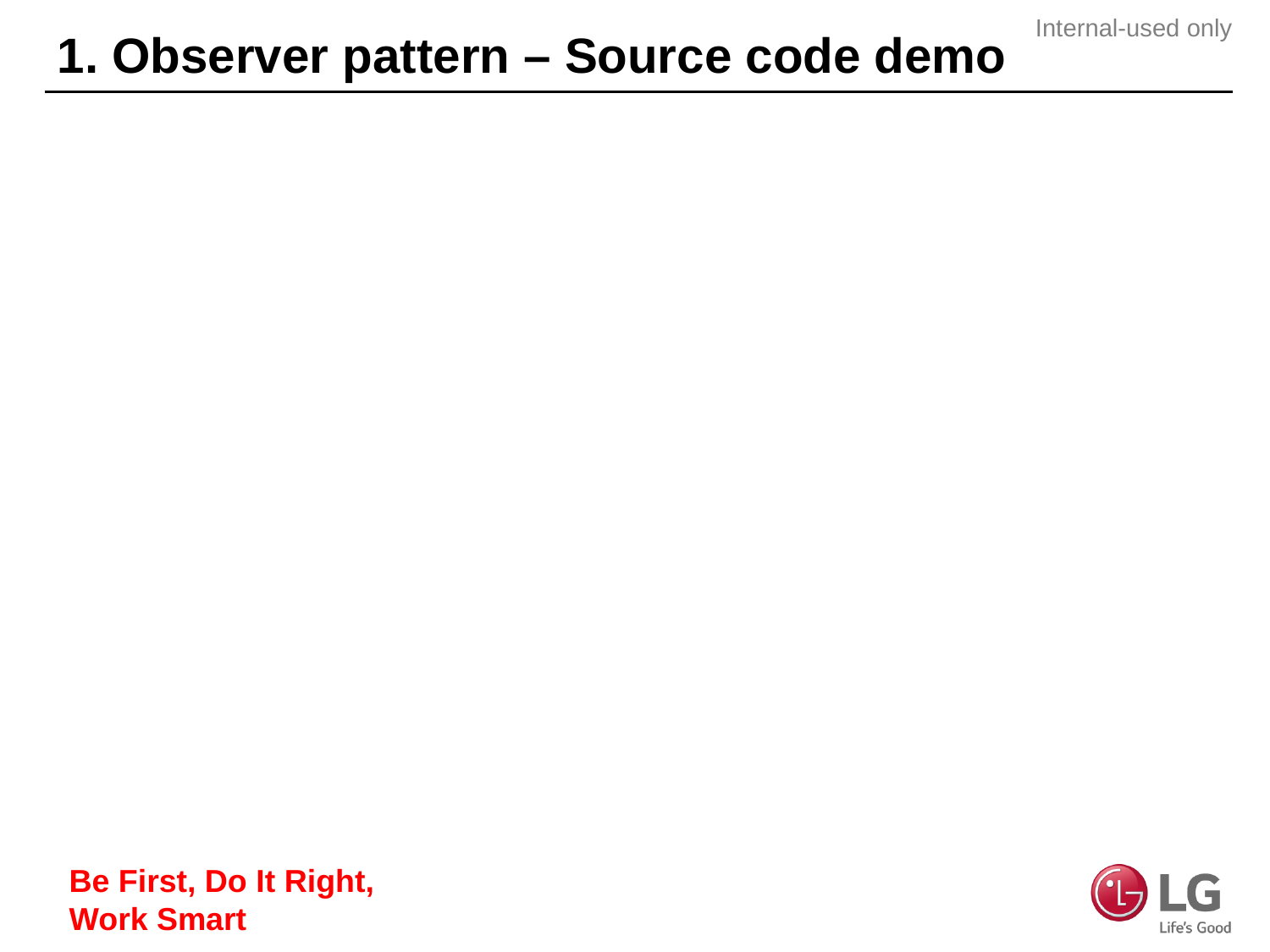

# 1. Observer pattern – Source code demo